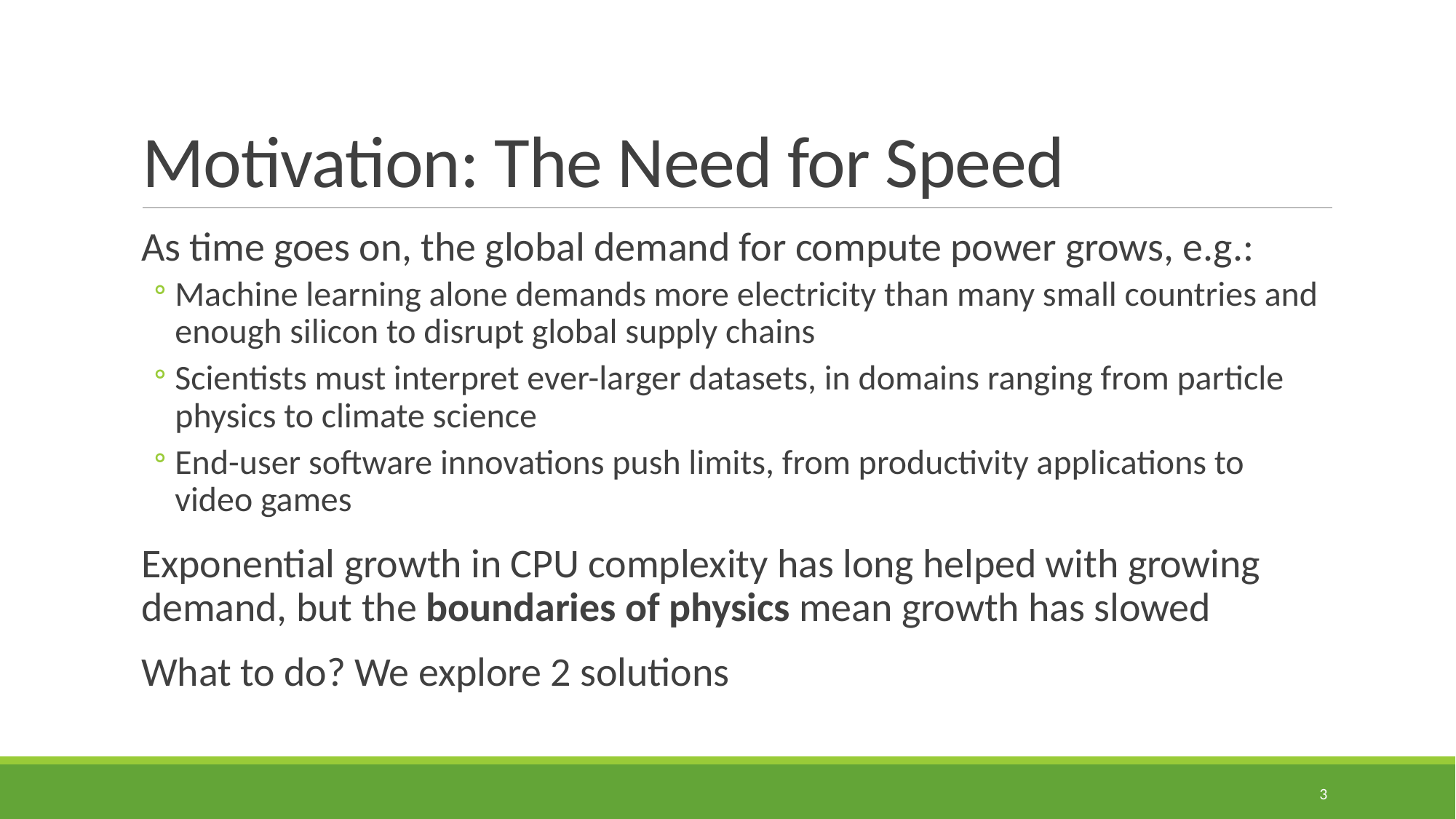

# Motivation: The Need for Speed
As time goes on, the global demand for compute power grows, e.g.:
Machine learning alone demands more electricity than many small countries and enough silicon to disrupt global supply chains
Scientists must interpret ever-larger datasets, in domains ranging from particle physics to climate science
End-user software innovations push limits, from productivity applications to video games
Exponential growth in CPU complexity has long helped with growing demand, but the boundaries of physics mean growth has slowed
What to do? We explore 2 solutions

3